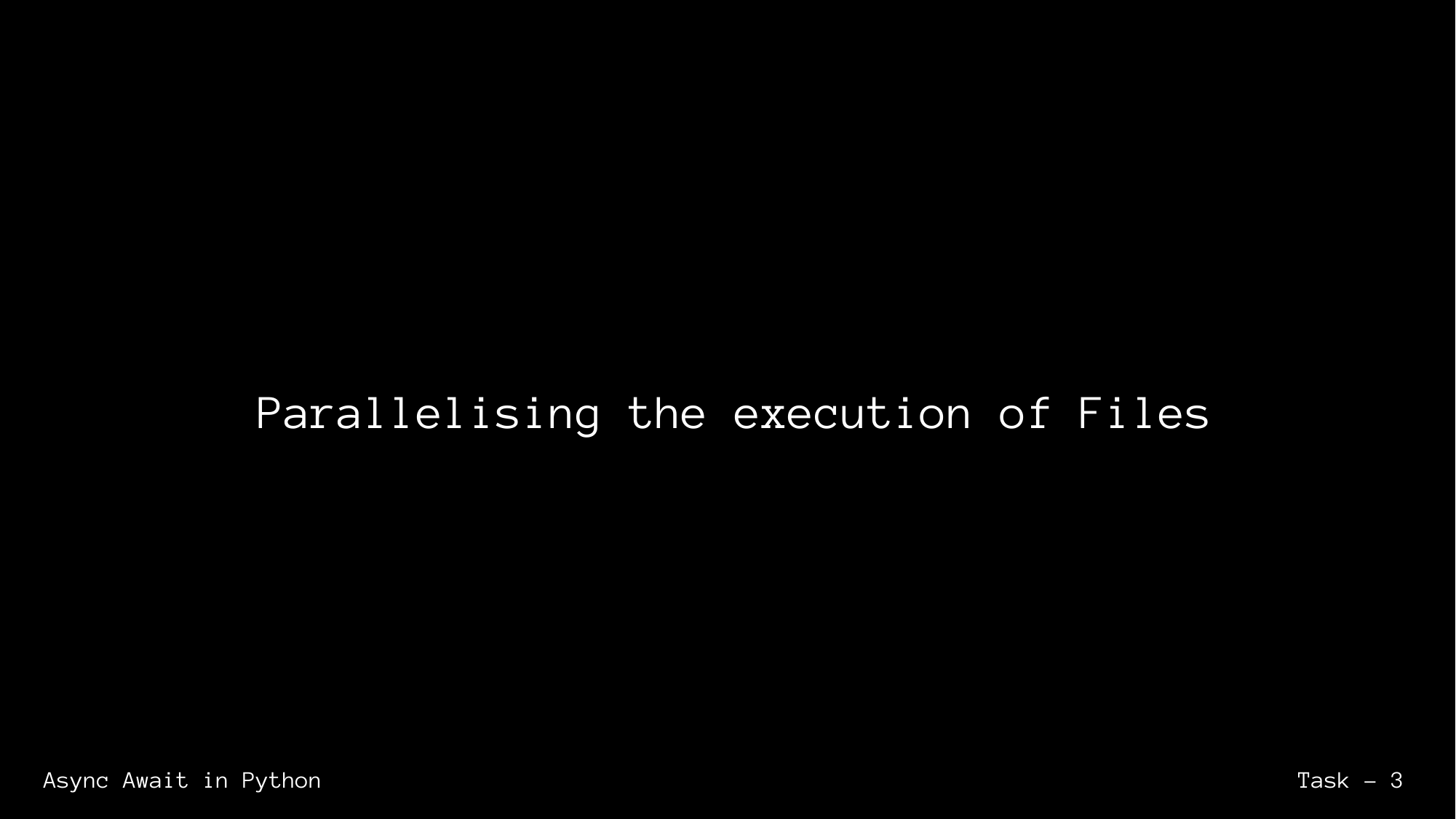

Parallelising the execution of Files
Async Await in Python
Task - 3